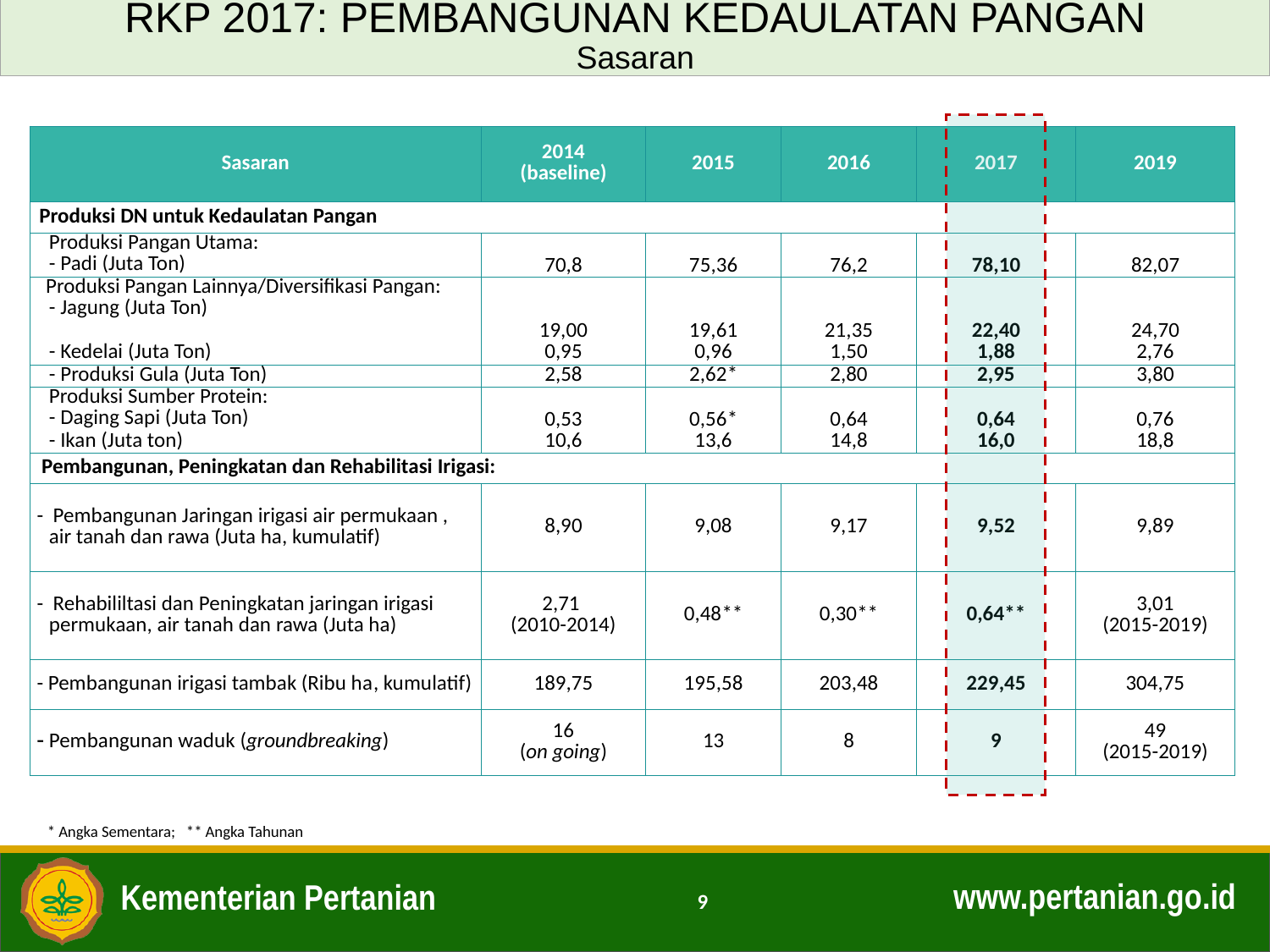

RKP 2017: PEMBANGUNAN KEDAULATAN PANGAN
Sasaran

| Sasaran | 2014 (baseline) | 2015 | 2016 | 2017 | 2019 |
| --- | --- | --- | --- | --- | --- |
| Produksi DN untuk Kedaulatan Pangan |  |  |  |  |  |
| Produksi Pangan Utama: - Padi (Juta Ton) | 70,8 | 75,36 | 76,2 | 78,10 | 82,07 |
| Produksi Pangan Lainnya/Diversifikasi Pangan: - Jagung (Juta Ton) | 19,00 | 19,61 | 21,35 | 22,40 | 24,70 |
| - Kedelai (Juta Ton) | 0,95 | 0,96 | 1,50 | 1,88 | 2,76 |
| - Produksi Gula (Juta Ton) | 2,58 | 2,62\* | 2,80 | 2,95 | 3,80 |
| Produksi Sumber Protein: - Daging Sapi (Juta Ton) | 0,53 | 0,56\* | 0,64 | 0,64 | 0,76 |
| - Ikan (Juta ton) | 10,6 | 13,6 | 14,8 | 16,0 | 18,8 |
| Pembangunan, Peningkatan dan Rehabilitasi Irigasi: |  |  |  |  |  |
| - Pembangunan Jaringan irigasi air permukaan , air tanah dan rawa (Juta ha, kumulatif) | 8,90 | 9,08 | 9,17 | 9,52 | 9,89 |
| - Rehabililtasi dan Peningkatan jaringan irigasi permukaan, air tanah dan rawa (Juta ha) | 2,71 (2010-2014) | 0,48\*\* | 0,30\*\* | 0,64\*\* | 3,01 (2015-2019) |
| - Pembangunan irigasi tambak (Ribu ha, kumulatif) | 189,75 | 195,58 | 203,48 | 229,45 | 304,75 |
| Pembangunan waduk (groundbreaking) | 16 (on going) | 13 | 8 | 9 | 49 (2015-2019) |
* Angka Sementara;   ** Angka Tahunan
9